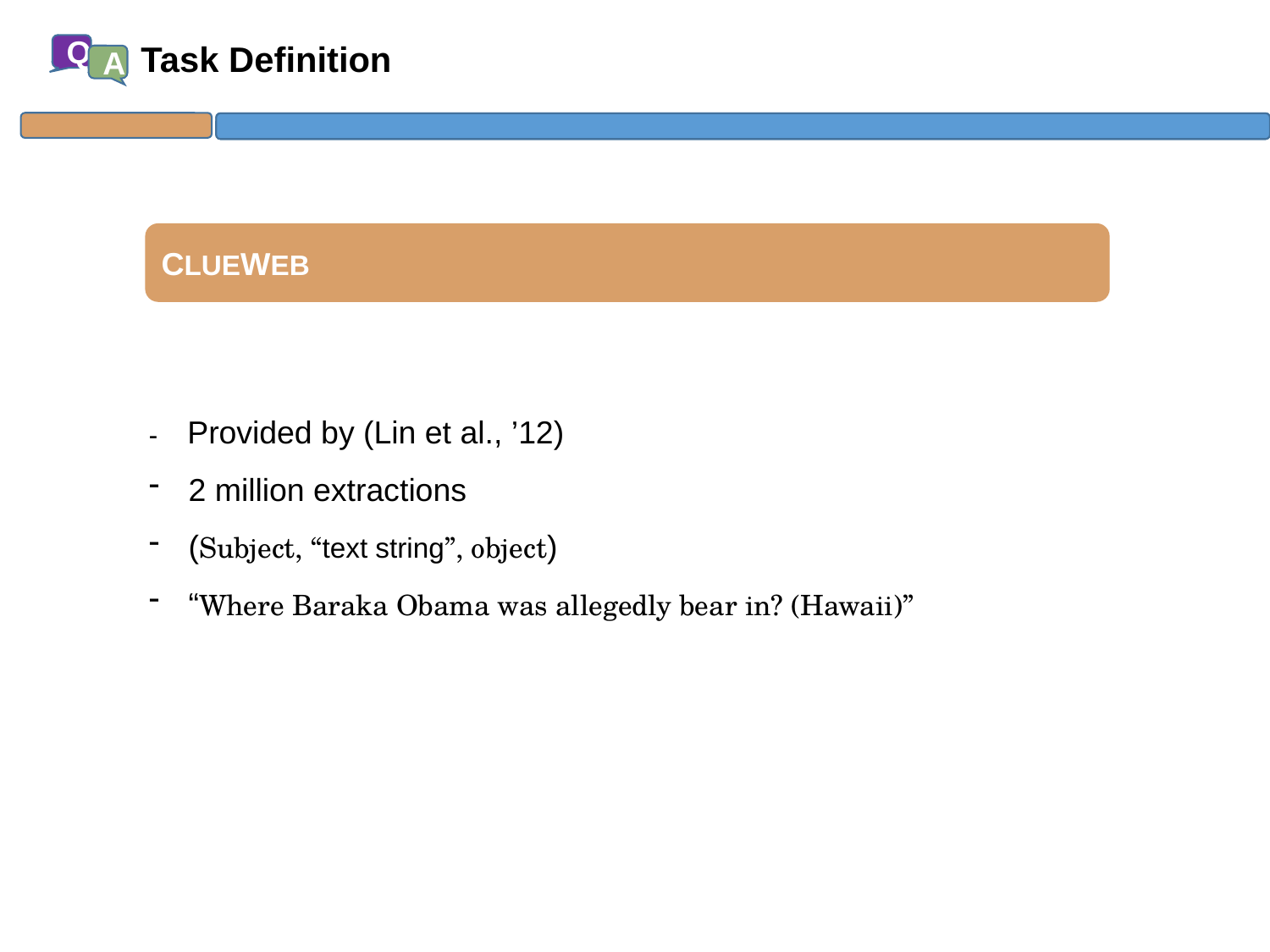

# Task Definition
Q
A

CLUEWEB
-    Provided by (Lin et al., ’12)
2 million extractions
(Subject, “text string”, object)
“Where Baraka Obama was allegedly bear in? (Hawaii)”